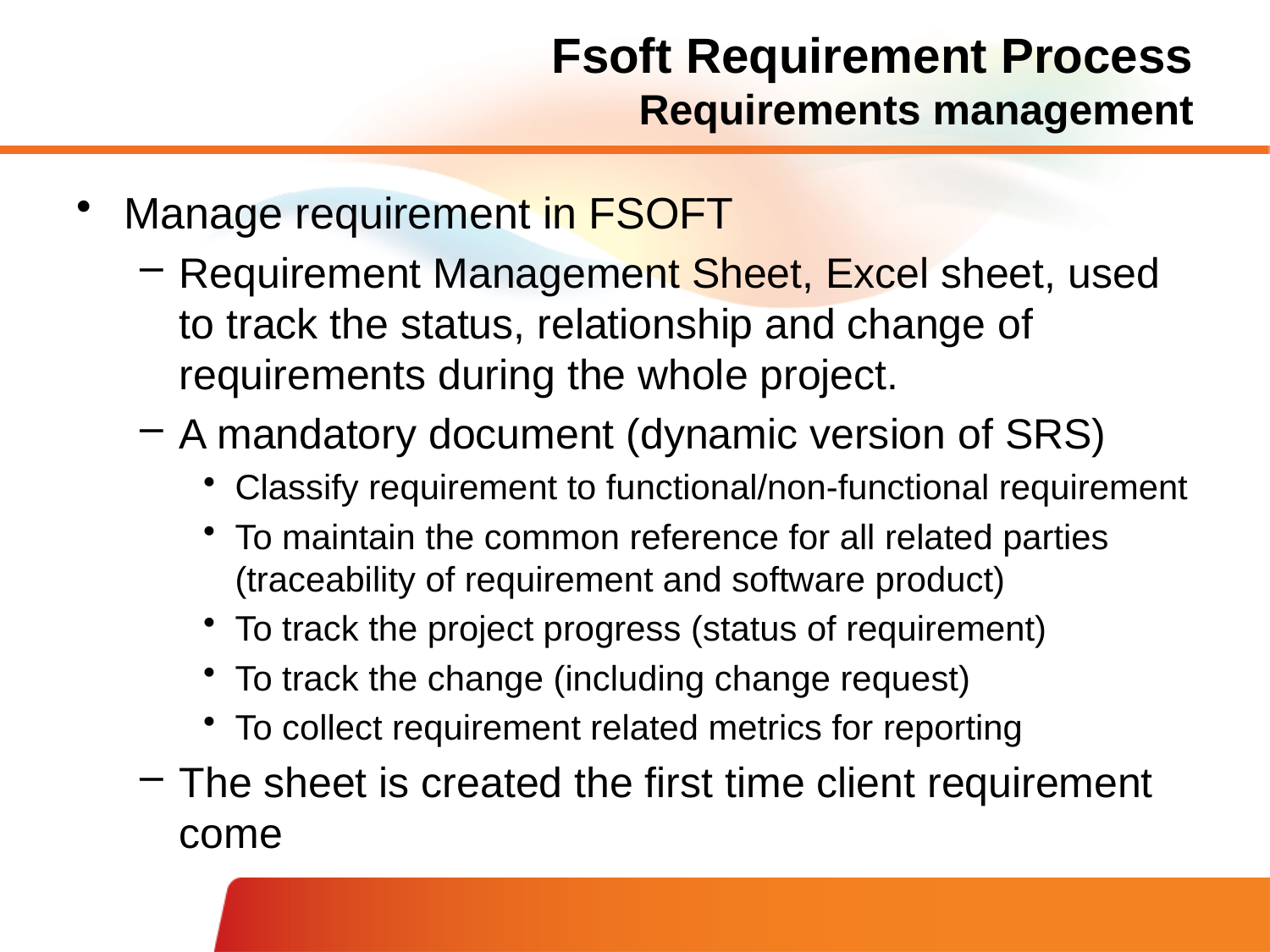

# Fsoft Requirement Process Requirements management
Manage requirement in FSOFT
Requirement Management Sheet, Excel sheet, used to track the status, relationship and change of requirements during the whole project.
A mandatory document (dynamic version of SRS)
Classify requirement to functional/non-functional requirement
To maintain the common reference for all related parties (traceability of requirement and software product)
To track the project progress (status of requirement)
To track the change (including change request)
To collect requirement related metrics for reporting
The sheet is created the first time client requirement come